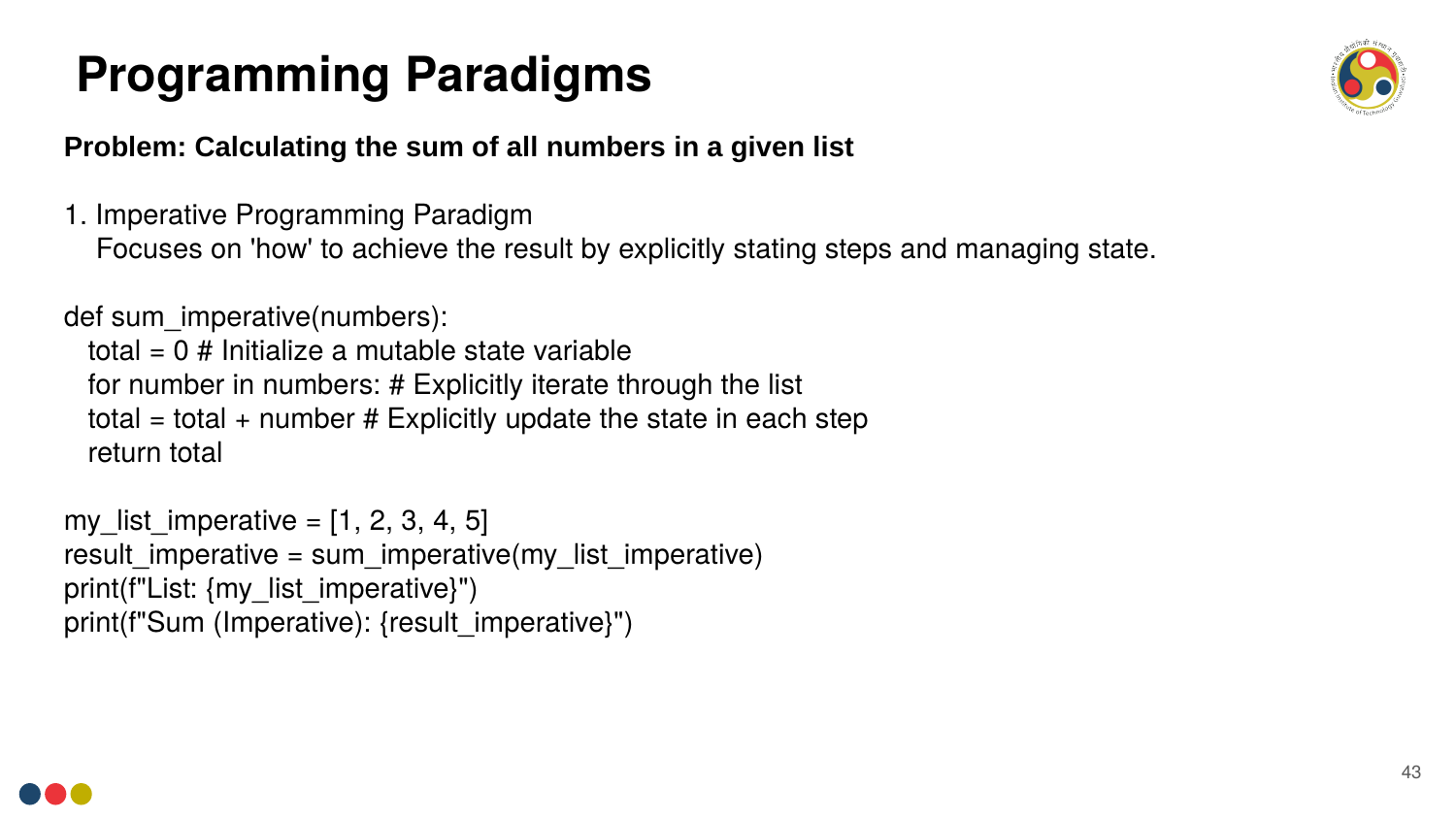

# Programming Paradigms
Problem: Calculating the sum of all numbers in a given list

1. Imperative Programming Paradigm
    Focuses on 'how' to achieve the result by explicitly stating steps and managing state.
def sum_imperative(numbers):
   total = 0 # Initialize a mutable state variable
   for number in numbers: # Explicitly iterate through the list
   total = total + number # Explicitly update the state in each step
   return total
my_list_imperative = [1, 2, 3, 4, 5]
result_imperative = sum_imperative(my_list_imperative)
print(f"List: {my_list_imperative}")
print(f"Sum (Imperative): {result_imperative}")
43